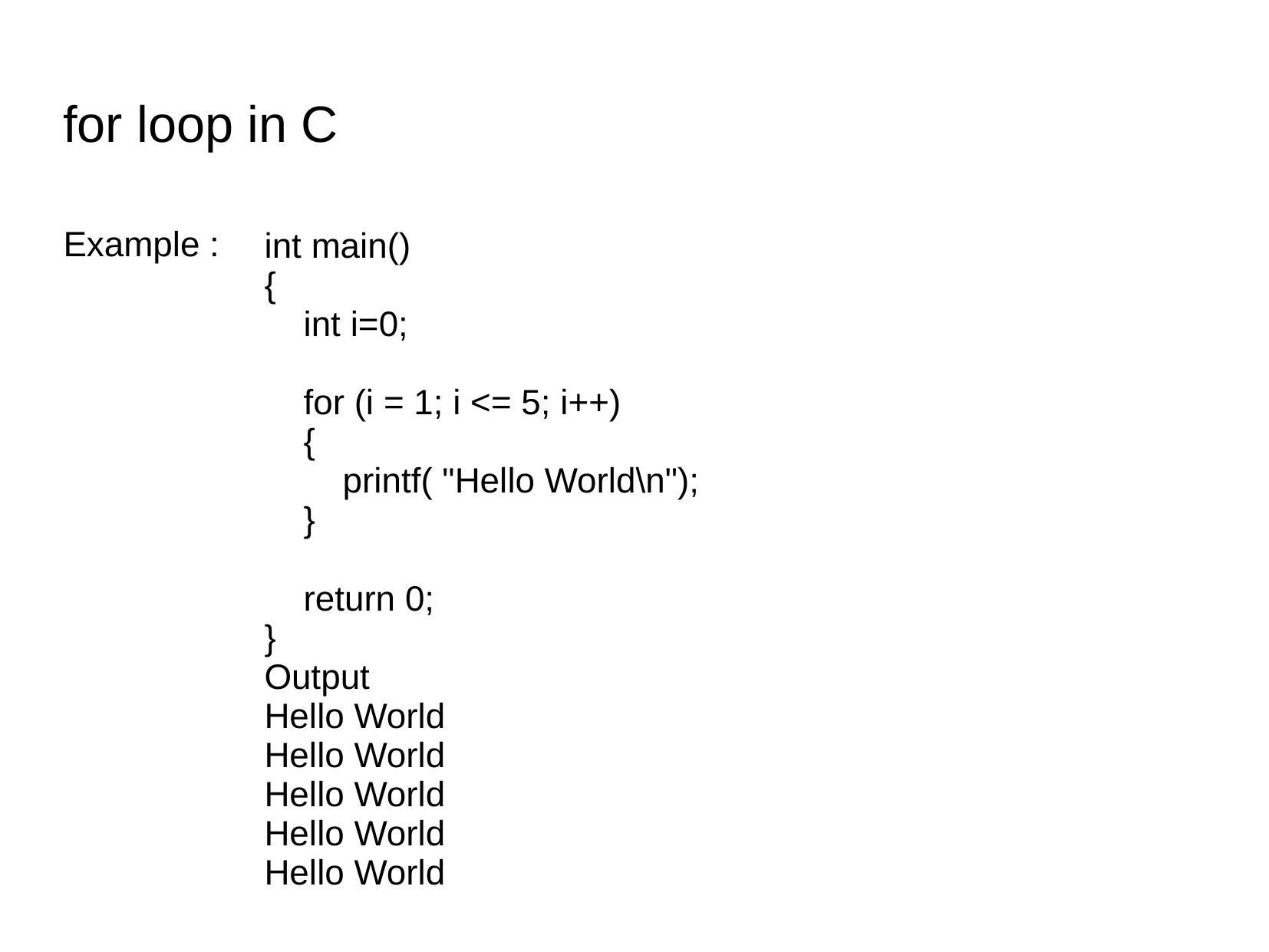

Example :

for loop in C
int main()
{
    int i=0;

    for (i = 1; i <= 5; i++)
    {
        printf( "Hello World\n");
    }

    return 0;
}
Output
Hello World
Hello World
Hello World
Hello World
Hello World